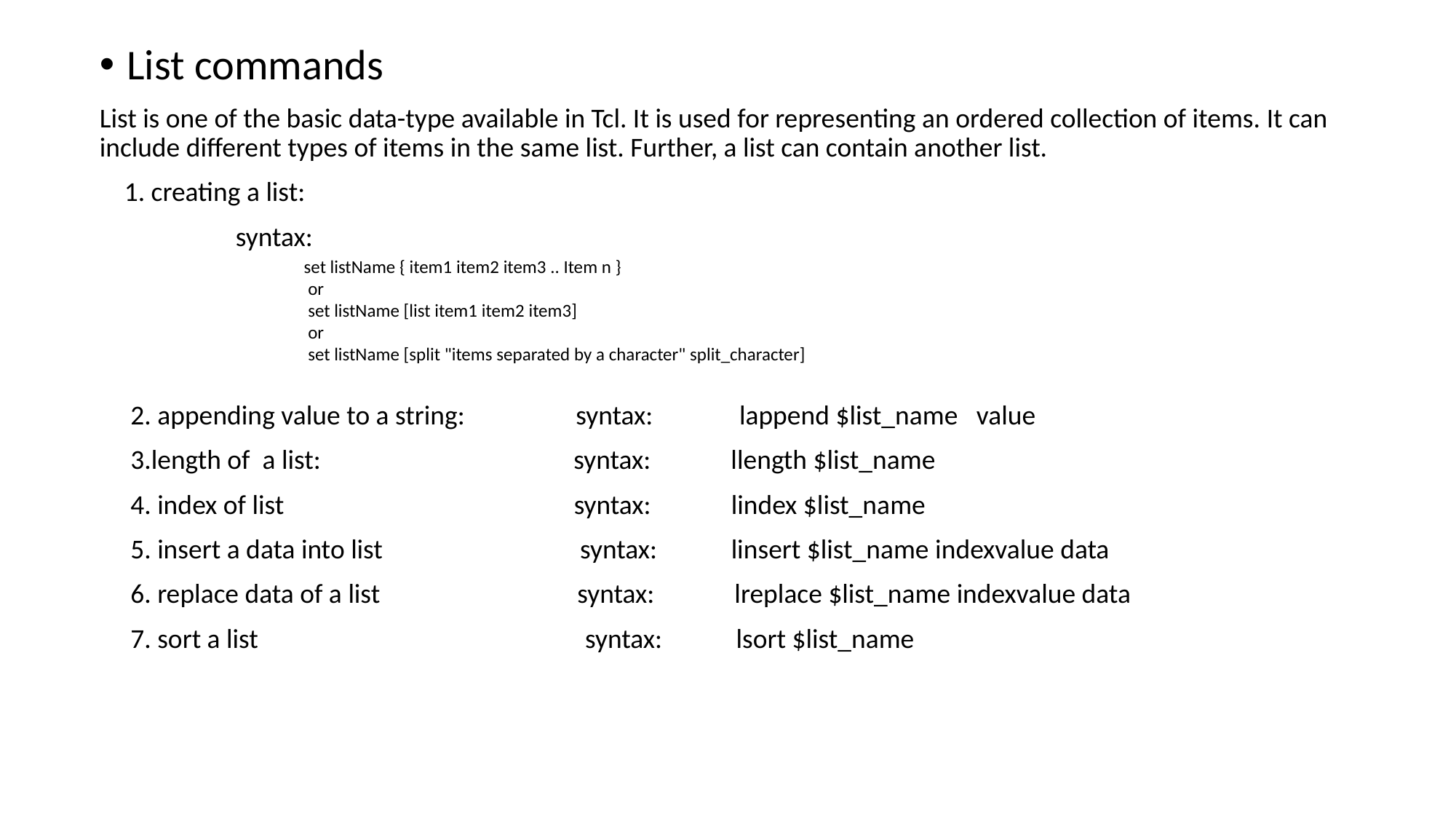

List commands
List is one of the basic data-type available in Tcl. It is used for representing an ordered collection of items. It can include different types of items in the same list. Further, a list can contain another list.
    1. creating a list:
                      syntax:

     2. appending value to a string:                  syntax:              lappend $list_name   value
     3.length of  a list:                                         syntax:             llength $list_name
     4. index of list                                               syntax:             lindex $list_name
     5. insert a data into list                                syntax:            linsert $list_name indexvalue data
     6. replace data of a list                                syntax:             lreplace $list_name indexvalue data
     7. sort a list                                                     syntax:            lsort $list_name

set listName { item1 item2 item3 .. Item n }
 or
 set listName [list item1 item2 item3]
 or
 set listName [split "items separated by a character" split_character]